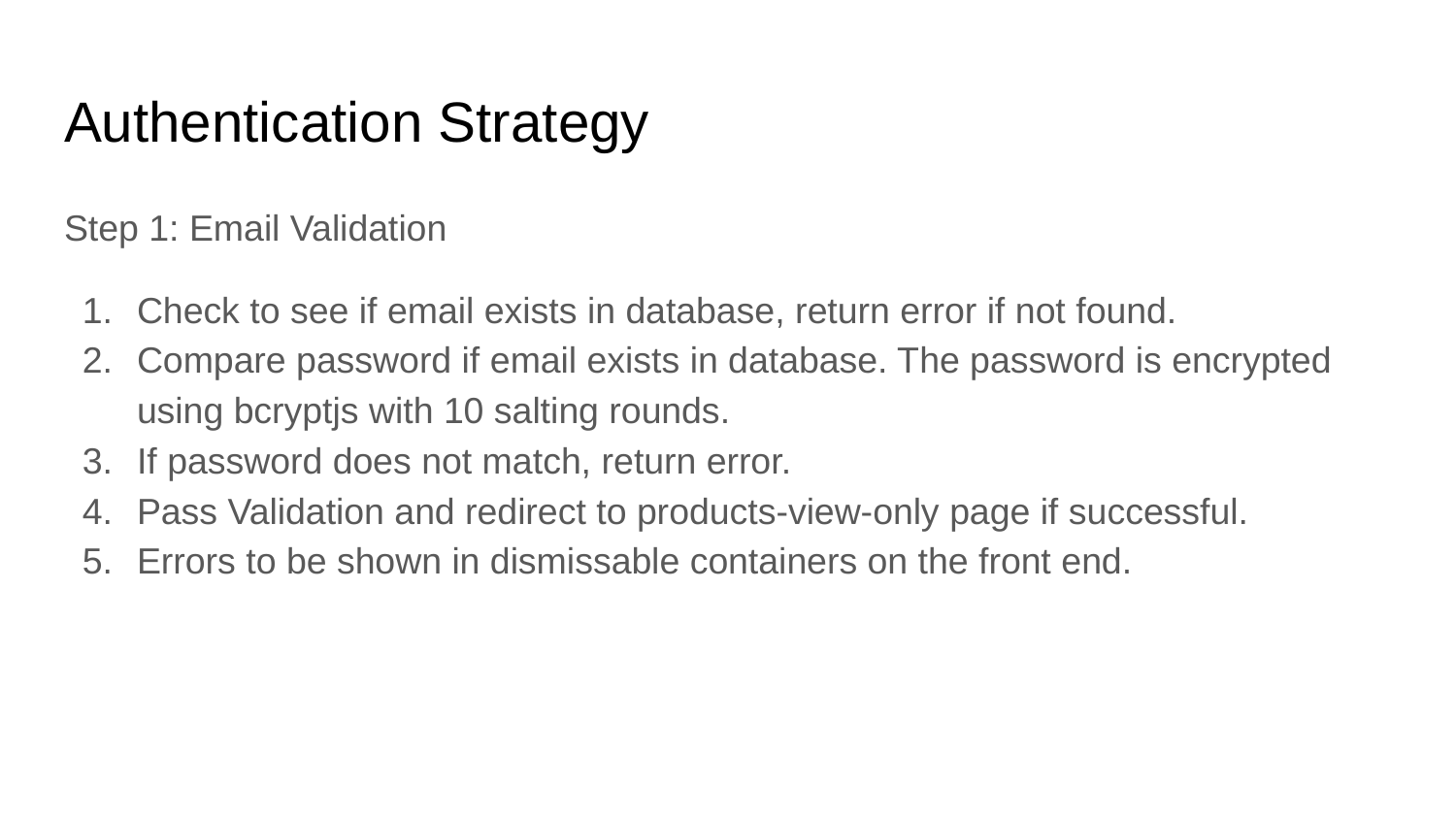

# Authentication Strategy
Step 1: Email Validation
Check to see if email exists in database, return error if not found.
Compare password if email exists in database. The password is encrypted using bcryptjs with 10 salting rounds.
If password does not match, return error.
Pass Validation and redirect to products-view-only page if successful.
Errors to be shown in dismissable containers on the front end.